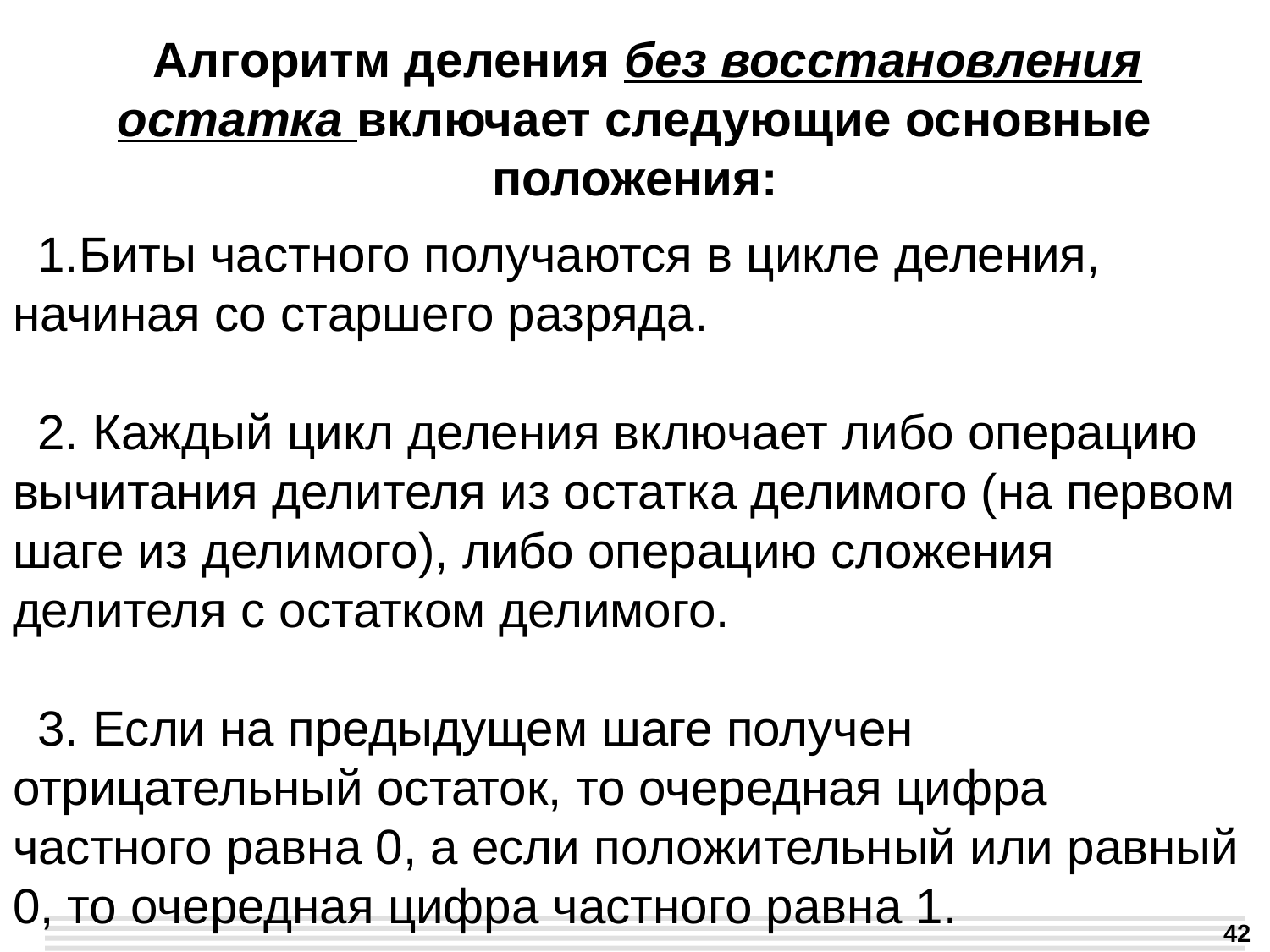

Алгоритм деления без восстановления остатка включает следующие основные положения:

Биты частного получаются в цикле деления, начиная со старшего разряда.

2. Каждый цикл деления включает либо операцию вычитания делителя из остатка делимого (на первом шаге из делимого), либо операцию сложения делителя с остатком делимого.

3. Если на предыдущем шаге получен отрицательный остаток, то очередная цифра частного равна 0, а если положительный или равный 0, то очередная цифра частного равна 1.